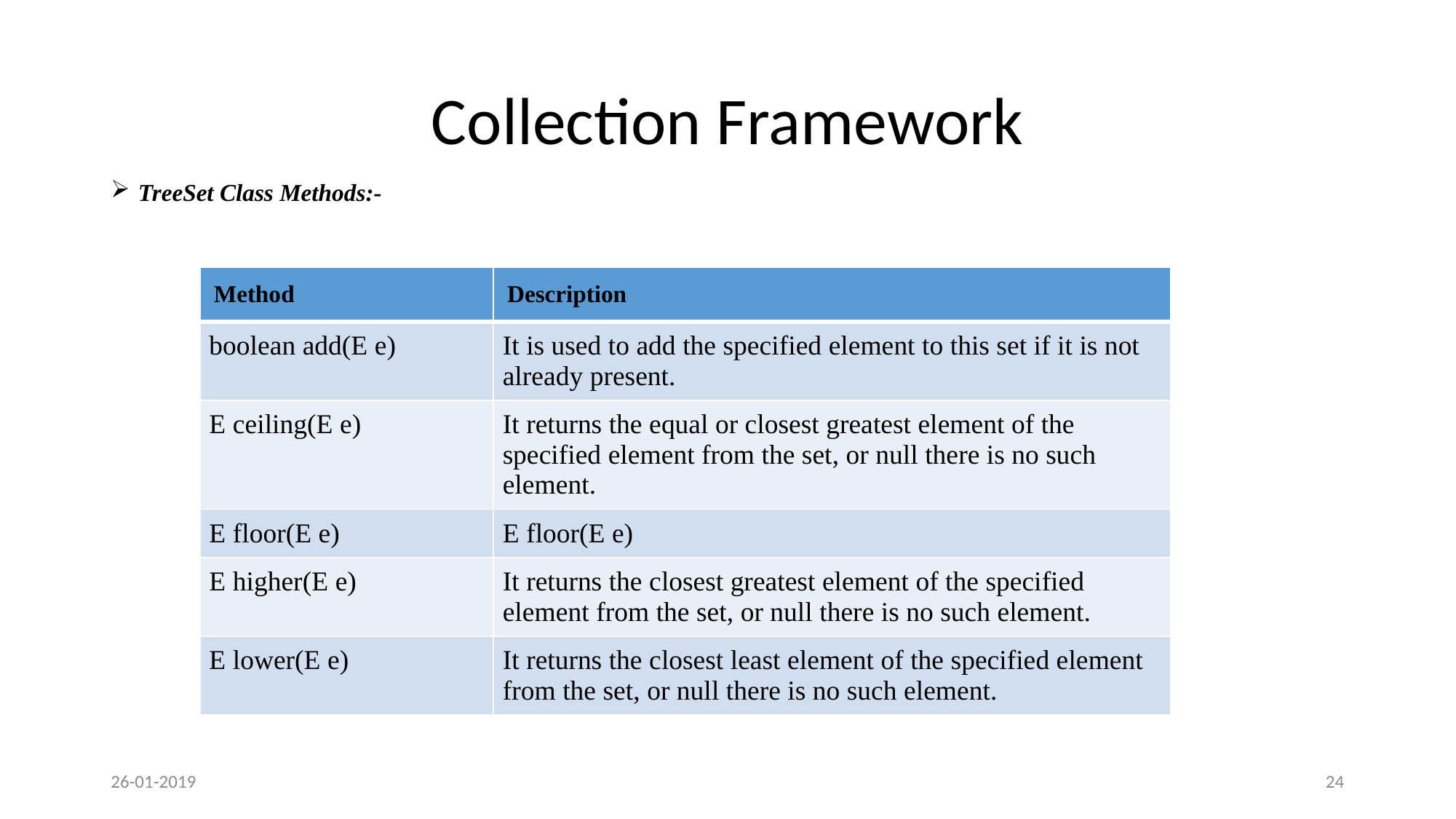

# Collection Framework
TreeSet Class Methods:-

| Method | Description |
| --- | --- |
| boolean add(E e) | It is used to add the specified element to this set if it is not already present. |
| E ceiling(E e) | It returns the equal or closest greatest element of the specified element from the set, or null there is no such element. |
| E floor(E e) | E floor(E e) |
| E higher(E e) | It returns the closest greatest element of the specified element from the set, or null there is no such element. |
| E lower(E e) | It returns the closest least element of the specified element from the set, or null there is no such element. |
26-01-2019
24